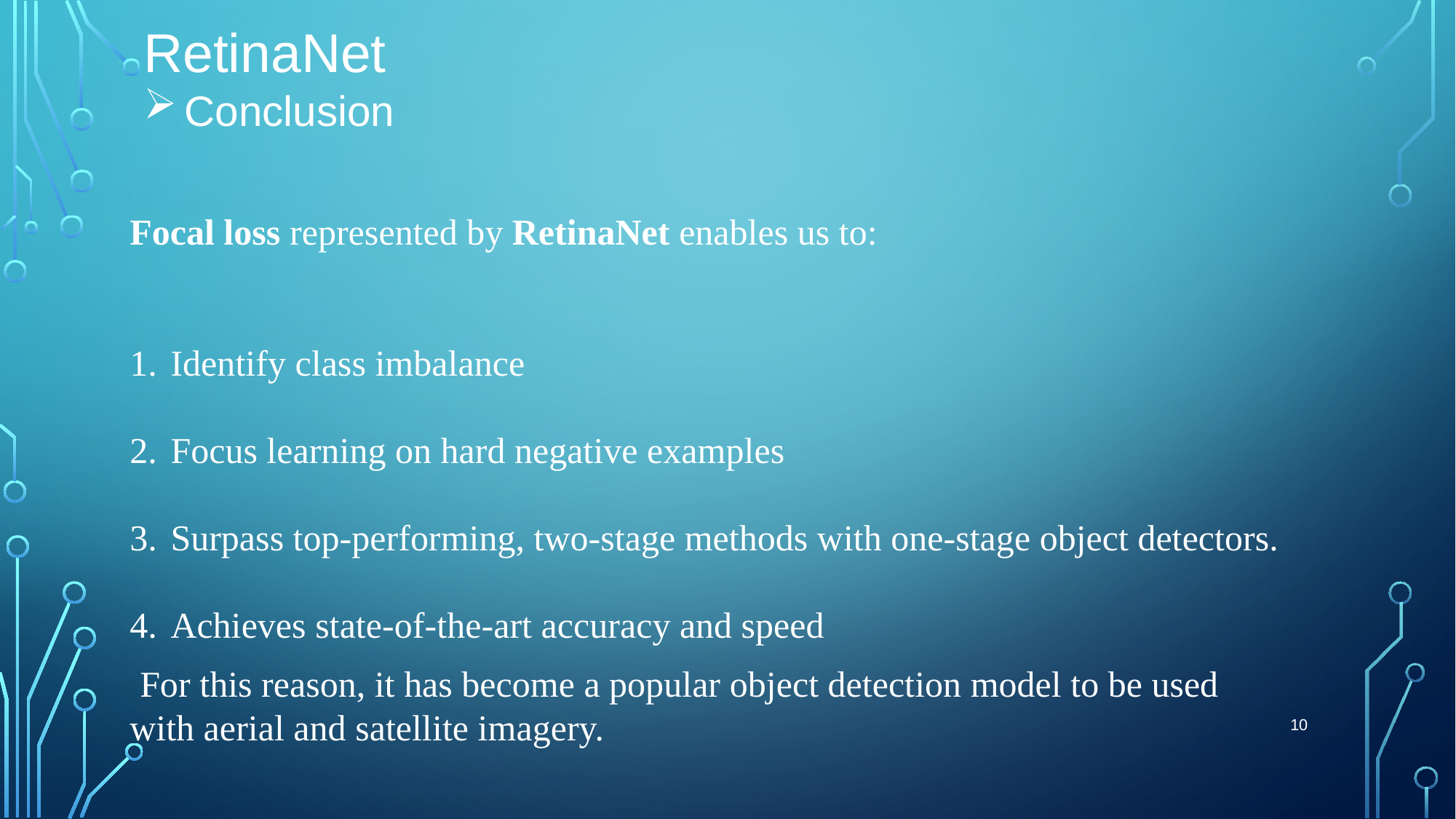

RetinaNet
Conclusion
Focal loss represented by RetinaNet enables us to:

Identify class imbalance
Focus learning on hard negative examples
Surpass top-performing, two-stage methods with one-stage object detectors.
Achieves state-of-the-art accuracy and speed
 For this reason, it has become a popular object detection model to be used with aerial and satellite imagery.
10